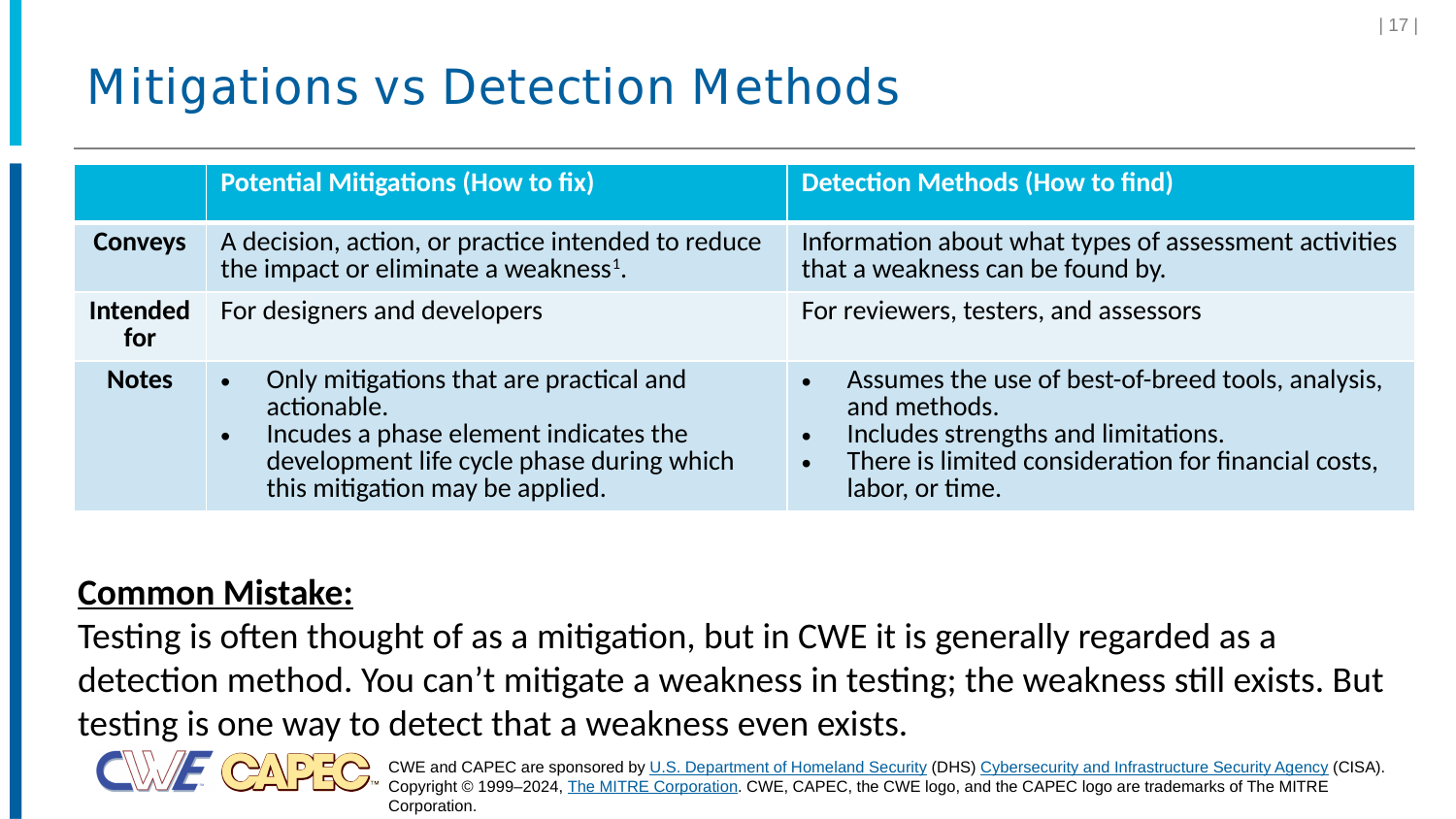

| 17 |
# Mitigations vs Detection Methods
|  | Potential Mitigations (How to fix) | Detection Methods (How to find) |
| --- | --- | --- |
| Conveys | A decision, action, or practice intended to reduce the impact or eliminate a weakness1. | Information about what types of assessment activities that a weakness can be found by. |
| Intended for | For designers and developers | For reviewers, testers, and assessors |
| Notes | Only mitigations that are practical and actionable. Incudes a phase element indicates the development life cycle phase during which this mitigation may be applied. | Assumes the use of best-of-breed tools, analysis, and methods. Includes strengths and limitations. There is limited consideration for financial costs, labor, or time. |
Common Mistake:
Testing is often thought of as a mitigation, but in CWE it is generally regarded as a detection method. You can’t mitigate a weakness in testing; the weakness still exists. But testing is one way to detect that a weakness even exists.